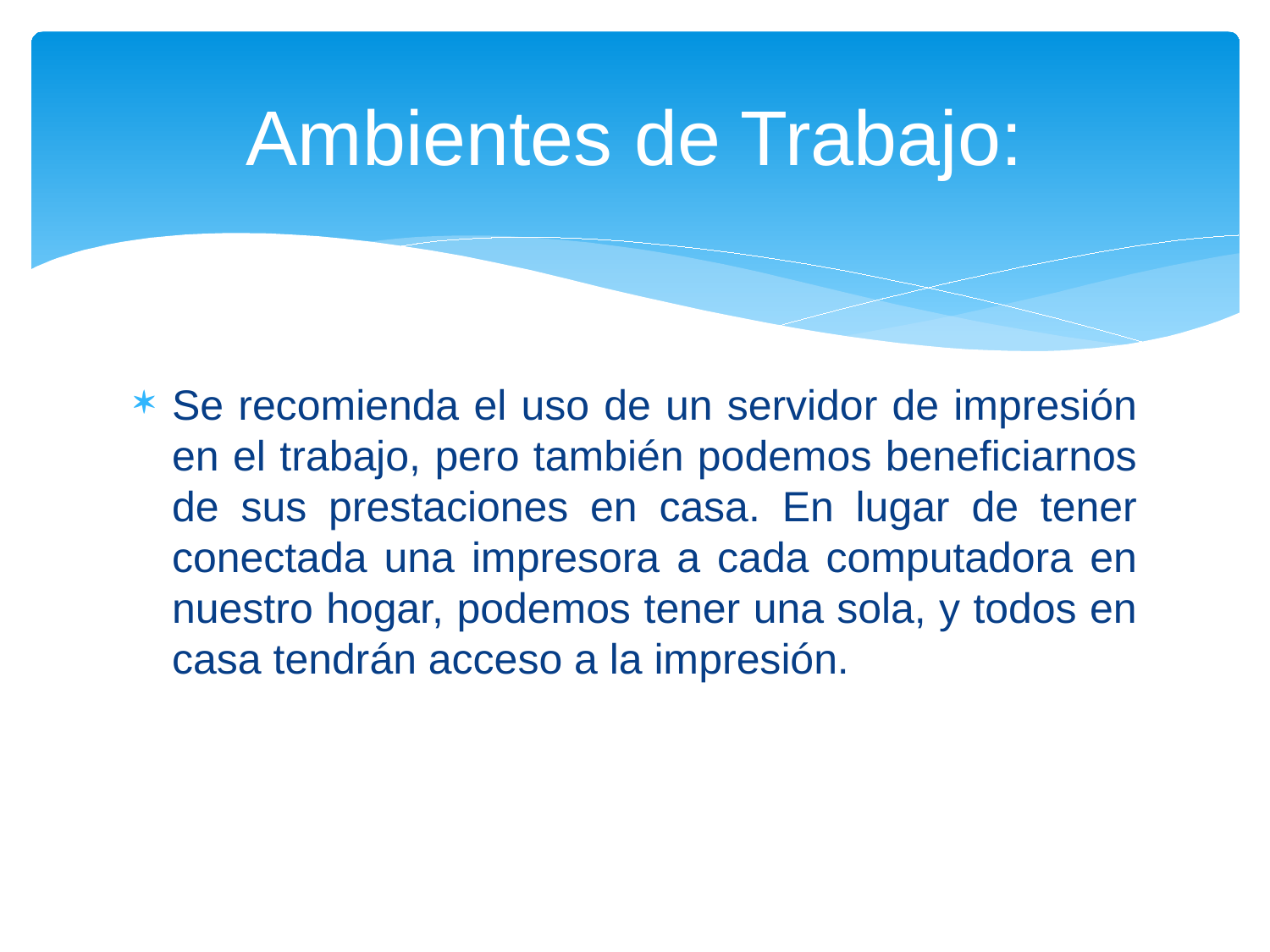

# Ambientes de Trabajo:
Se recomienda el uso de un servidor de impresión en el trabajo, pero también podemos beneficiarnos de sus prestaciones en casa. En lugar de tener conectada una impresora a cada computadora en nuestro hogar, podemos tener una sola, y todos en casa tendrán acceso a la impresión.